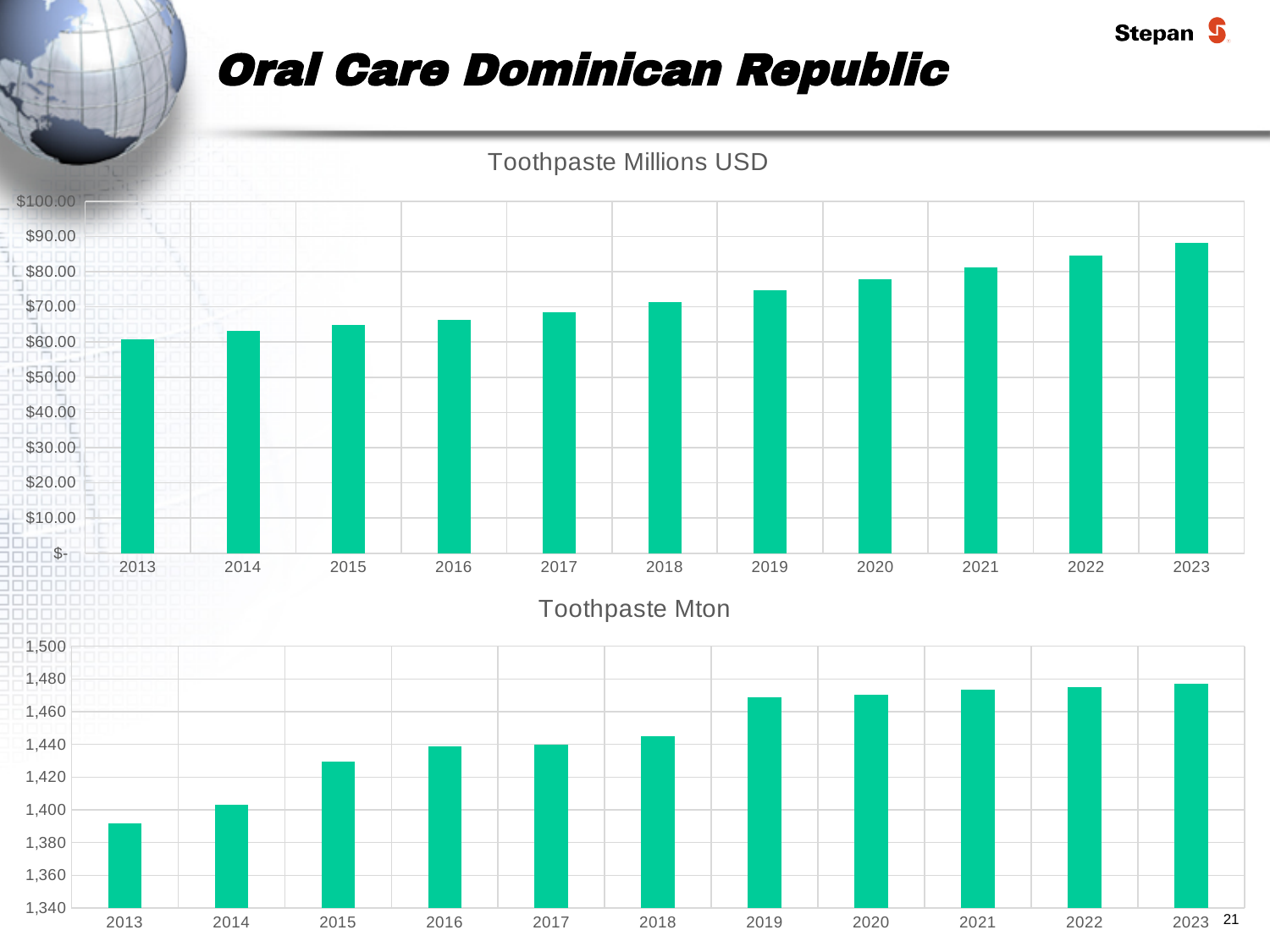

# Oral Care Dominican Republic

### Chart: Toothpaste Millions USD

| Category | Toothpaste |
|---|---|
| 2013 | 60.8 |
| 2014 | 63.1 |
| 2015 | 64.8 |
| 2016 | 66.3 |
| 2017 | 68.5 |
| 2018 | 71.4 |
| 2019 | 74.8 |
| 2020 | 77.9 |
| 2021 | 81.2 |
| 2022 | 84.5 |
| 2023 | 88.1 |

### Chart: Toothpaste Mton

| Category | Toothpaste |
|---|---|
| 2013 | 1391.9 |
| 2014 | 1402.9 |
| 2015 | 1429.5 |
| 2016 | 1438.9 |
| 2017 | 1439.6 |
| 2018 | 1444.9 |
| 2019 | 1468.7 |
| 2020 | 1470.3 |
| 2021 | 1473.4 |
| 2022 | 1475.1 |
| 2023 | 1477.2 |
21